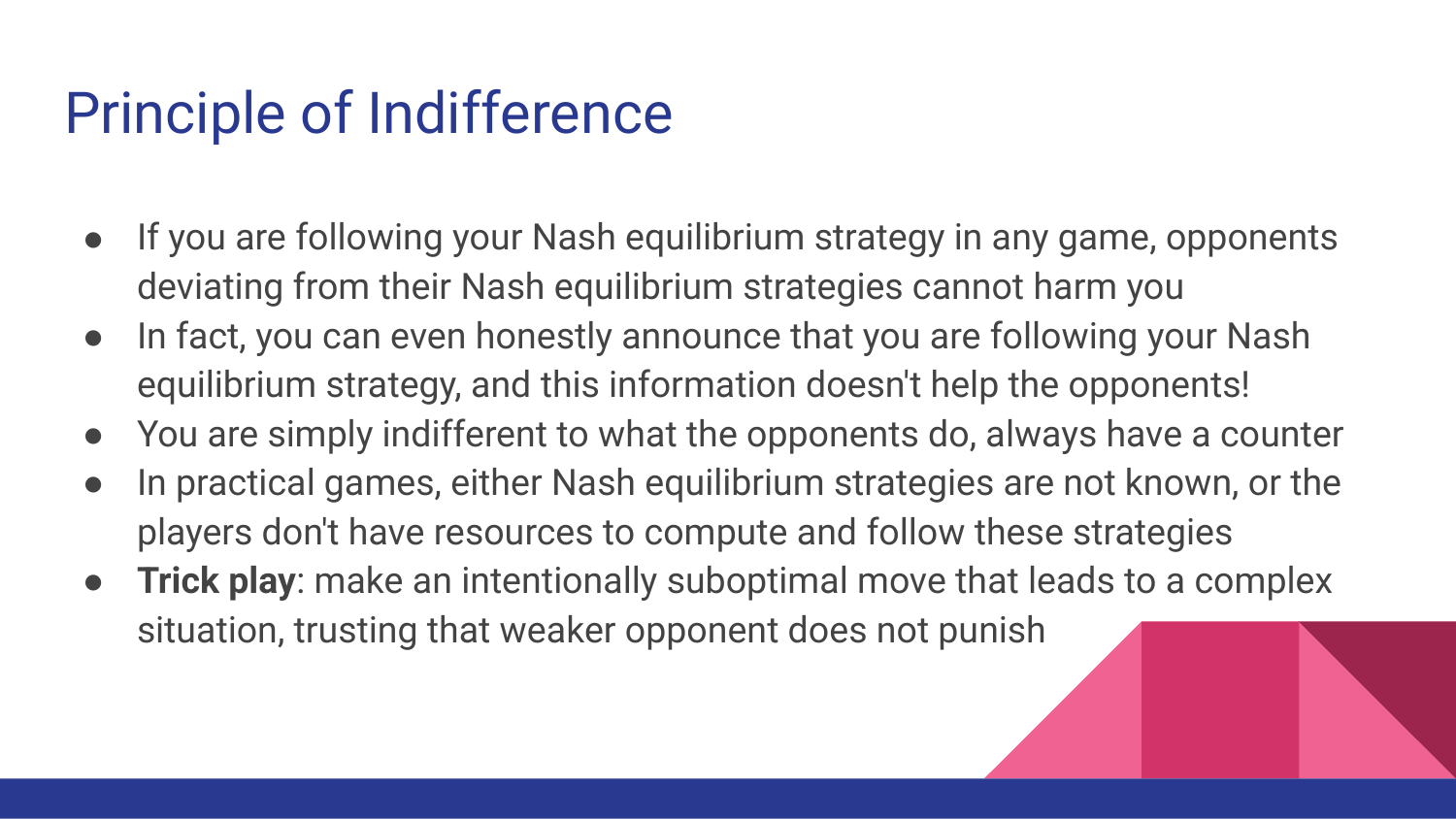

# Principle of Indifference
If you are following your Nash equilibrium strategy in any game, opponents deviating from their Nash equilibrium strategies cannot harm you
In fact, you can even honestly announce that you are following your Nash equilibrium strategy, and this information doesn't help the opponents!
You are simply indifferent to what the opponents do, always have a counter
In practical games, either Nash equilibrium strategies are not known, or the players don't have resources to compute and follow these strategies
Trick play: make an intentionally suboptimal move that leads to a complex situation, trusting that weaker opponent does not punish